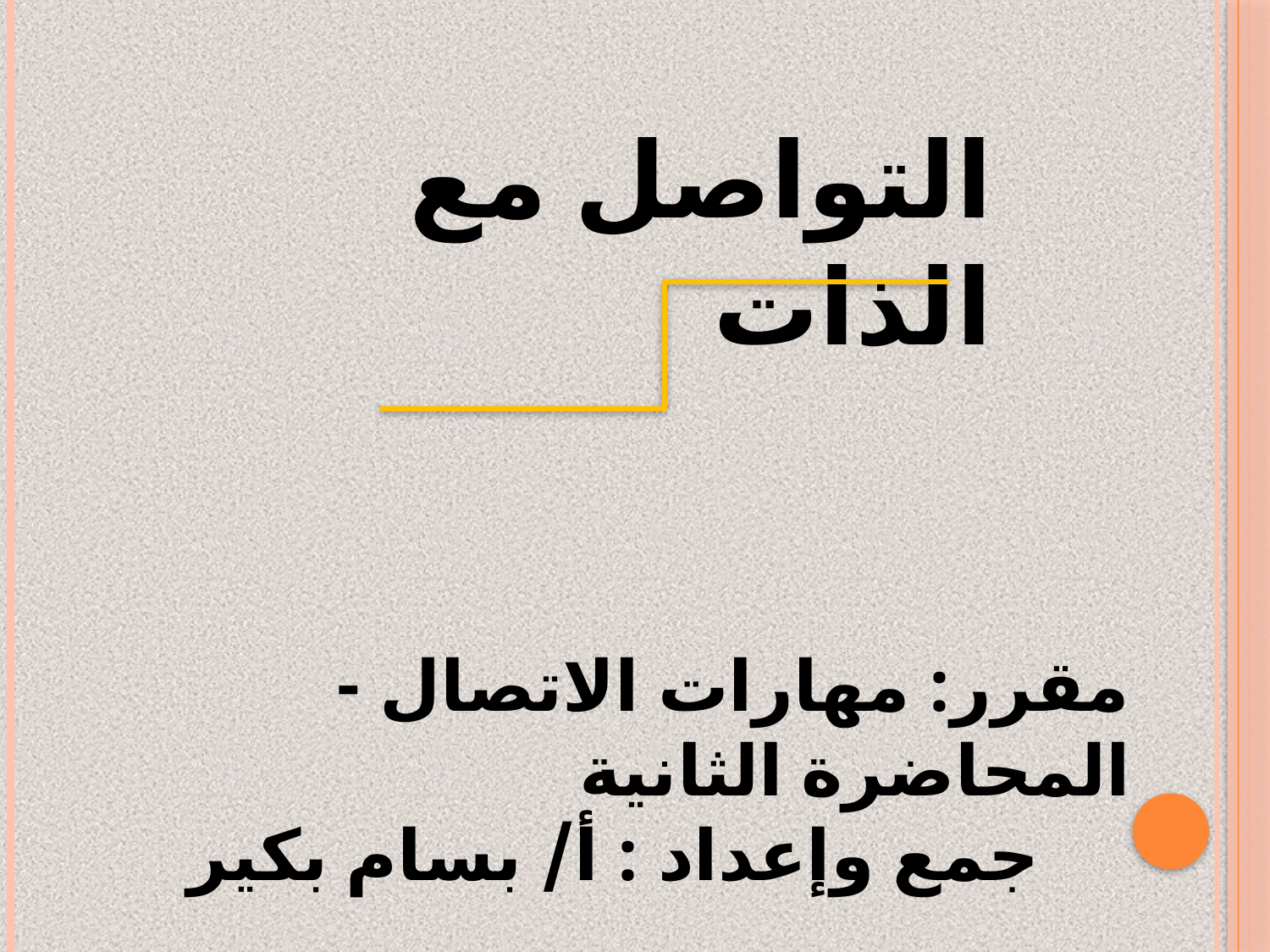

التواصل مع الذات
مقرر: مهارات الاتصال - المحاضرة الثانية
جمع وإعداد : أ/ بسام بكير